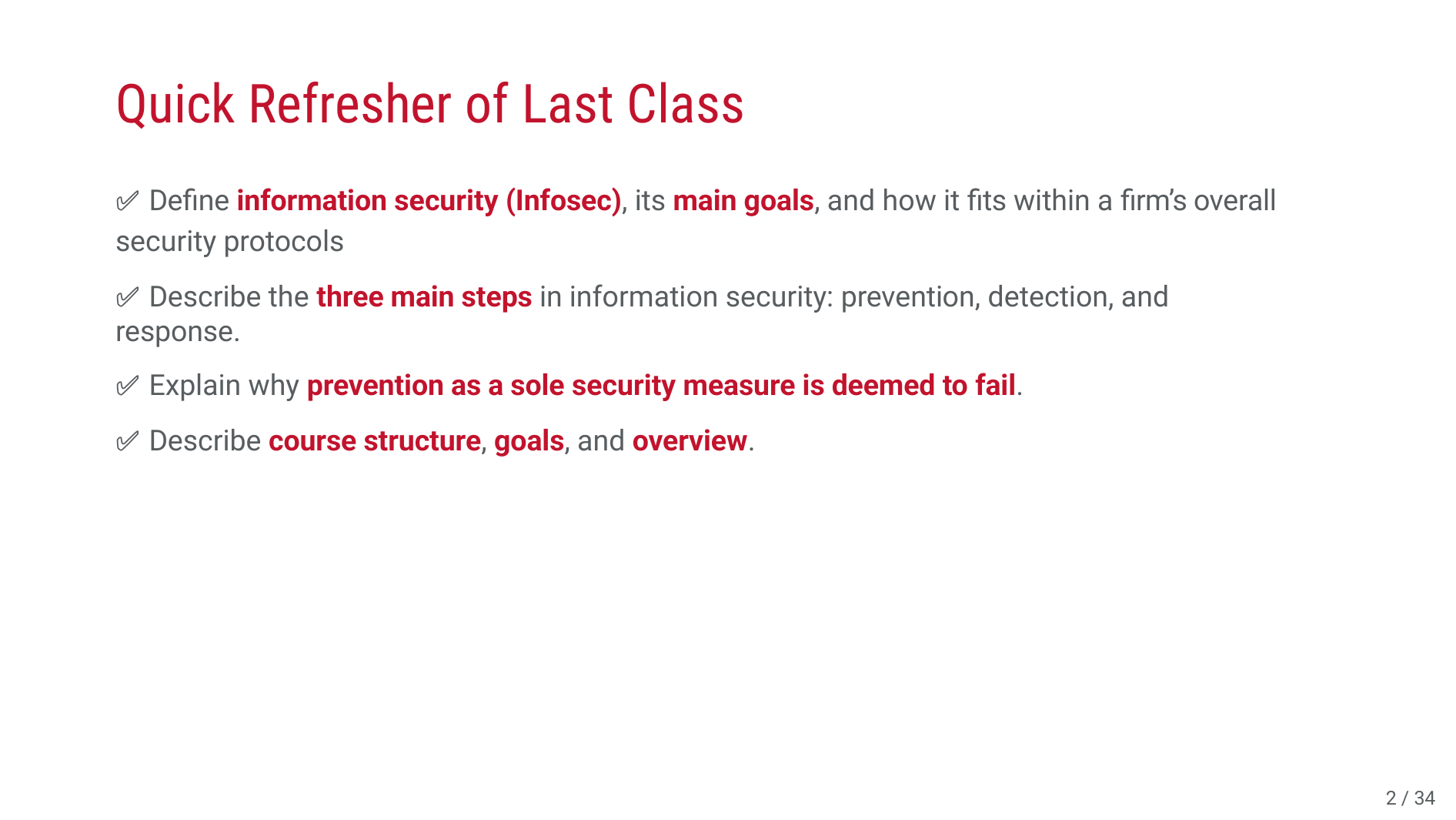

# Quick Refresher of Last Class
✅ Define information security (Infosec), its main goals, and how it fits within a firm’s overall  security protocols
✅ Describe the three main steps in information security: prevention, detection, and response.
✅ Explain why prevention as a sole security measure is deemed to fail.
✅ Describe course structure, goals, and overview.
2 / 34